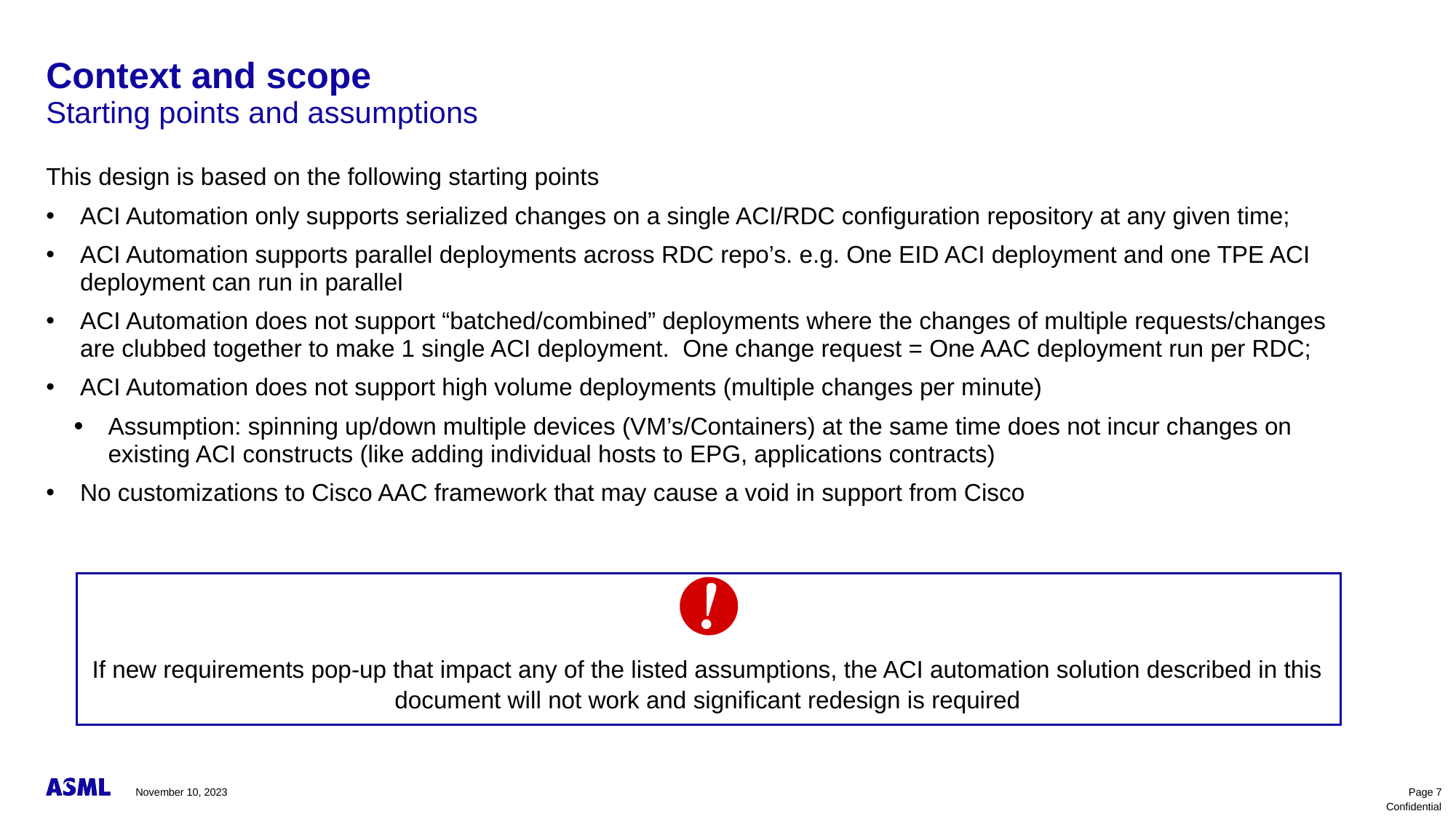

# Context and scope
Starting points and assumptions
This design is based on the following starting points
ACI Automation only supports serialized changes on a single ACI/RDC configuration repository at any given time;
ACI Automation supports parallel deployments across RDC repo’s. e.g. One EID ACI deployment and one TPE ACI deployment can run in parallel
ACI Automation does not support “batched/combined” deployments where the changes of multiple requests/changes are clubbed together to make 1 single ACI deployment.  One change request = One AAC deployment run per RDC;
ACI Automation does not support high volume deployments (multiple changes per minute)
Assumption: spinning up/down multiple devices (VM’s/Containers) at the same time does not incur changes on existing ACI constructs (like adding individual hosts to EPG, applications contracts)
No customizations to Cisco AAC framework that may cause a void in support from Cisco

If new requirements pop-up that impact any of the listed assumptions, the ACI automation solution described in this document will not work and significant redesign is required

November 10, 2023
Page 7